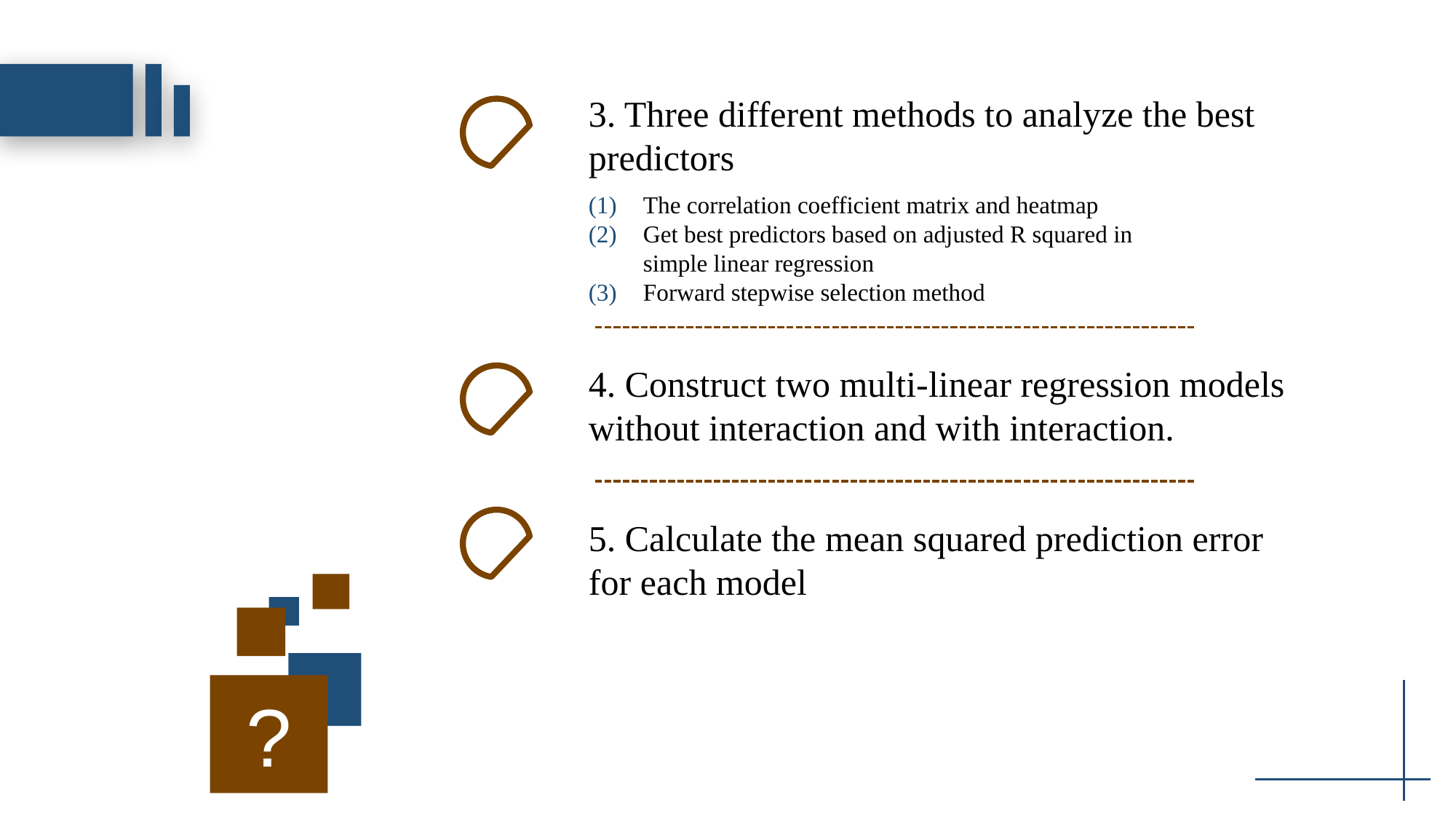

3. Three different methods to analyze the best predictors

The correlation coefficient matrix and heatmap
Get best predictors based on adjusted R squared in simple linear regression
Forward stepwise selection method
4. Construct two multi-linear regression models without interaction and with interaction.

5. Calculate the mean squared prediction error for each model

?